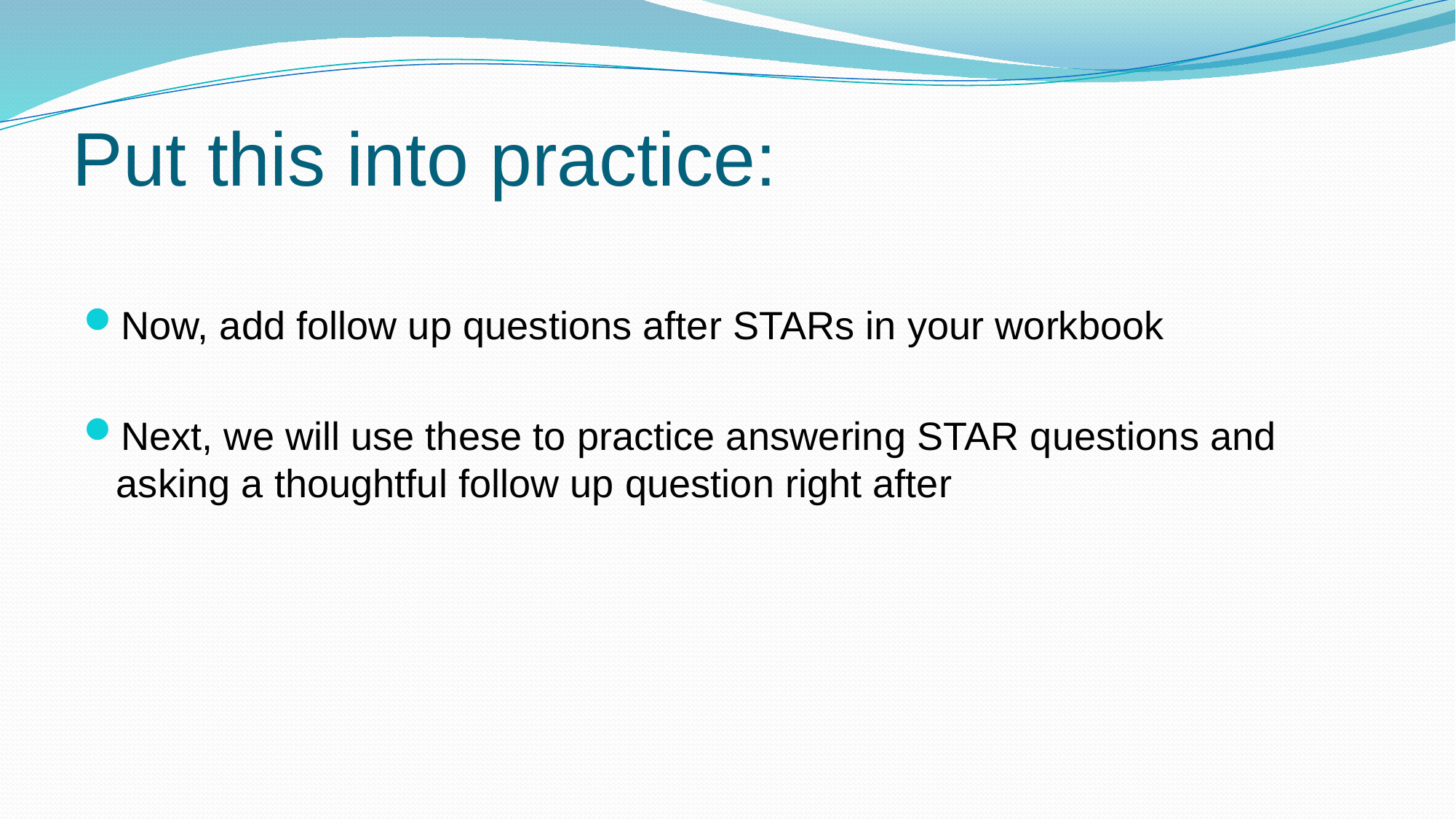

# Put this into practice:
Now, add follow up questions after STARs in your workbook

Next, we will use these to practice answering STAR questions and asking a thoughtful follow up question right after